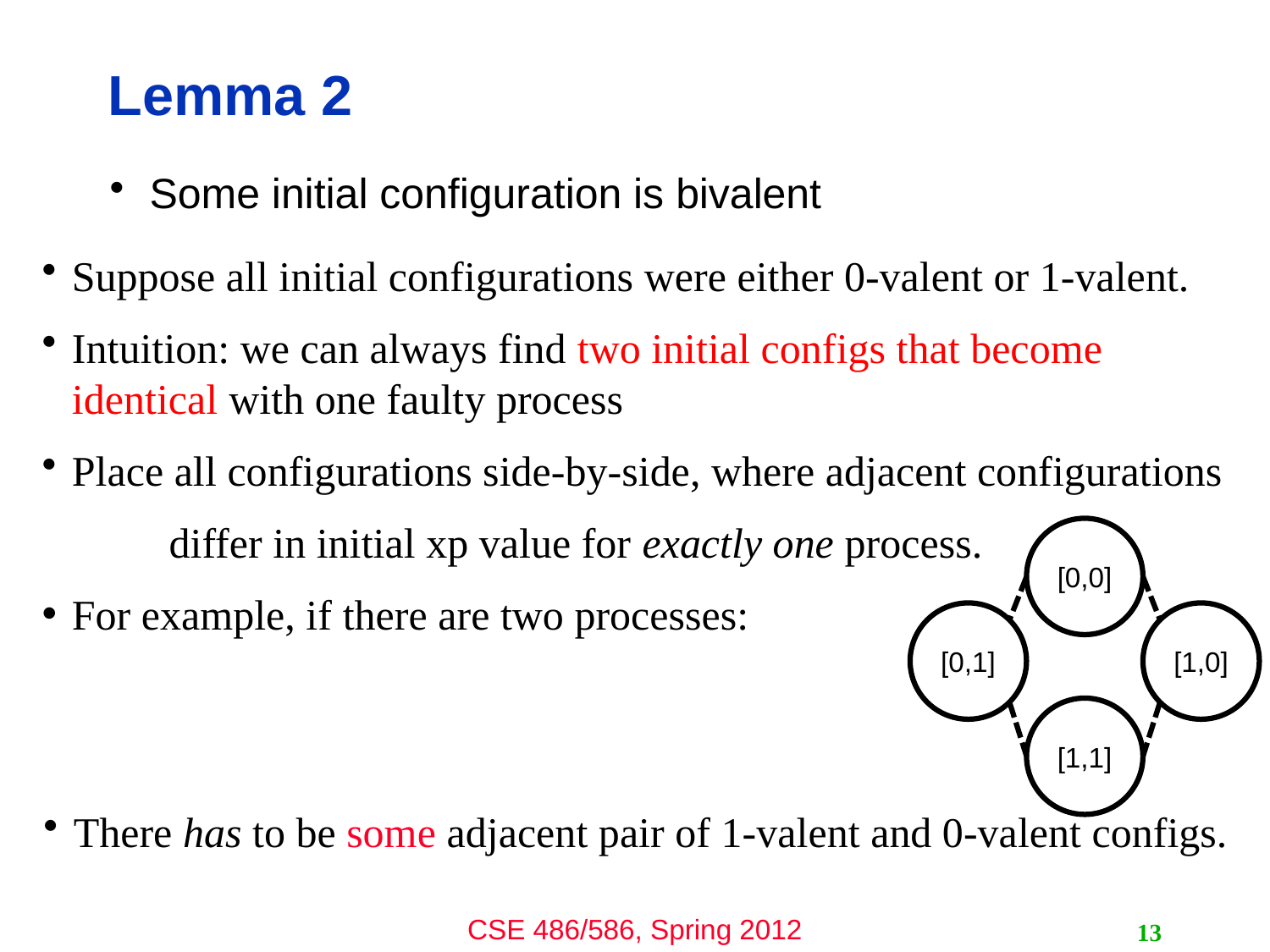

# Lemma 2
Some initial configuration is bivalent
Suppose all initial configurations were either 0-valent or 1-valent.
Intuition: we can always find two initial configs that become identical with one faulty process
Place all configurations side-by-side, where adjacent configurations
	differ in initial xp value for exactly one process.
For example, if there are two processes:
[0,0]
[0,1]
[1,0]
[1,1]
There has to be some adjacent pair of 1-valent and 0-valent configs.

13